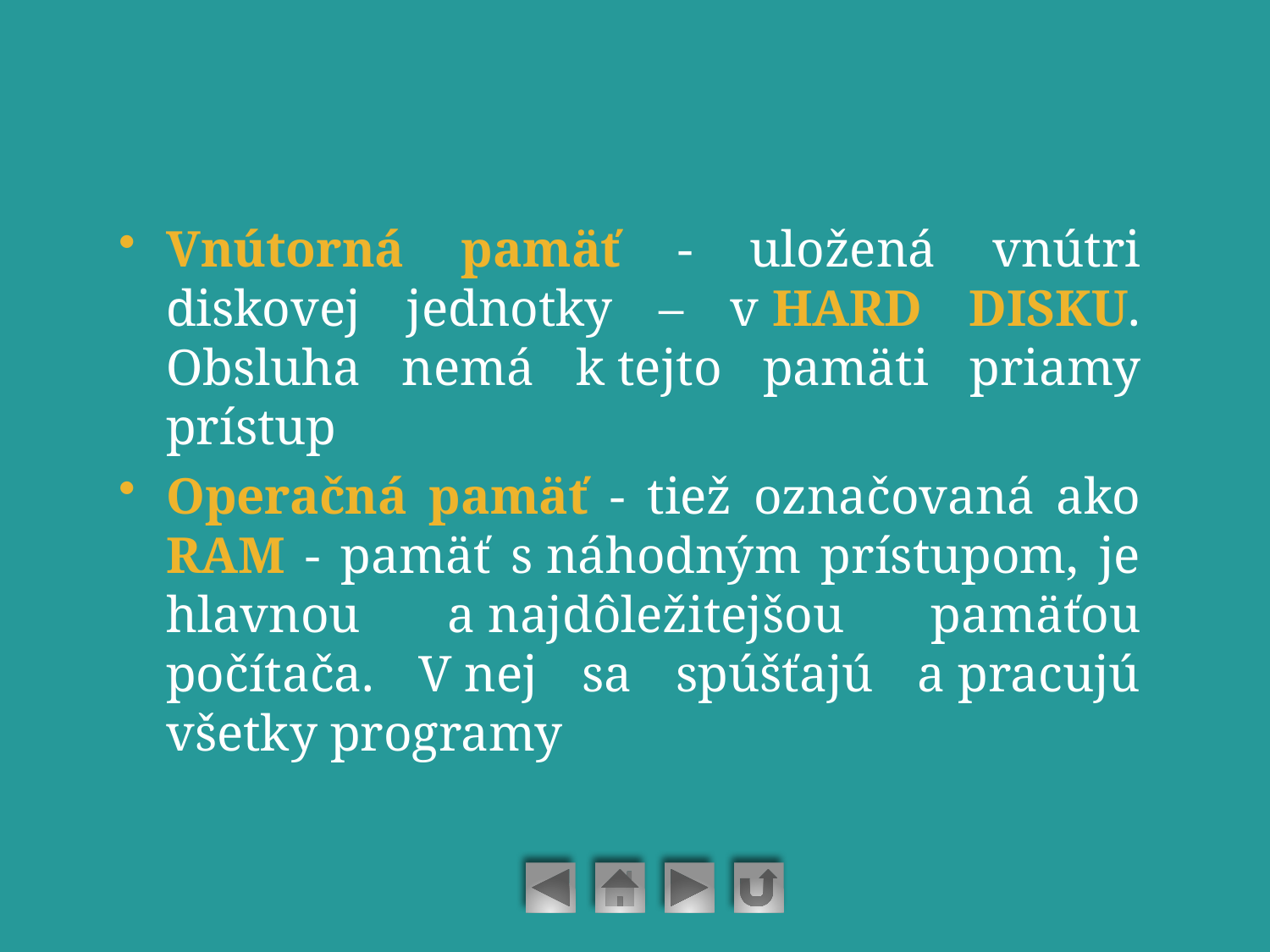

#
Vnútorná pamäť - uložená vnútri diskovej jednotky – v HARD DISKU. Obsluha nemá k tejto pamäti priamy prístup
Operačná pamäť - tiež označovaná ako RAM - pamäť s náhodným prístupom, je hlavnou a najdôležitejšou pamäťou počítača. V nej sa spúšťajú a pracujú všetky programy